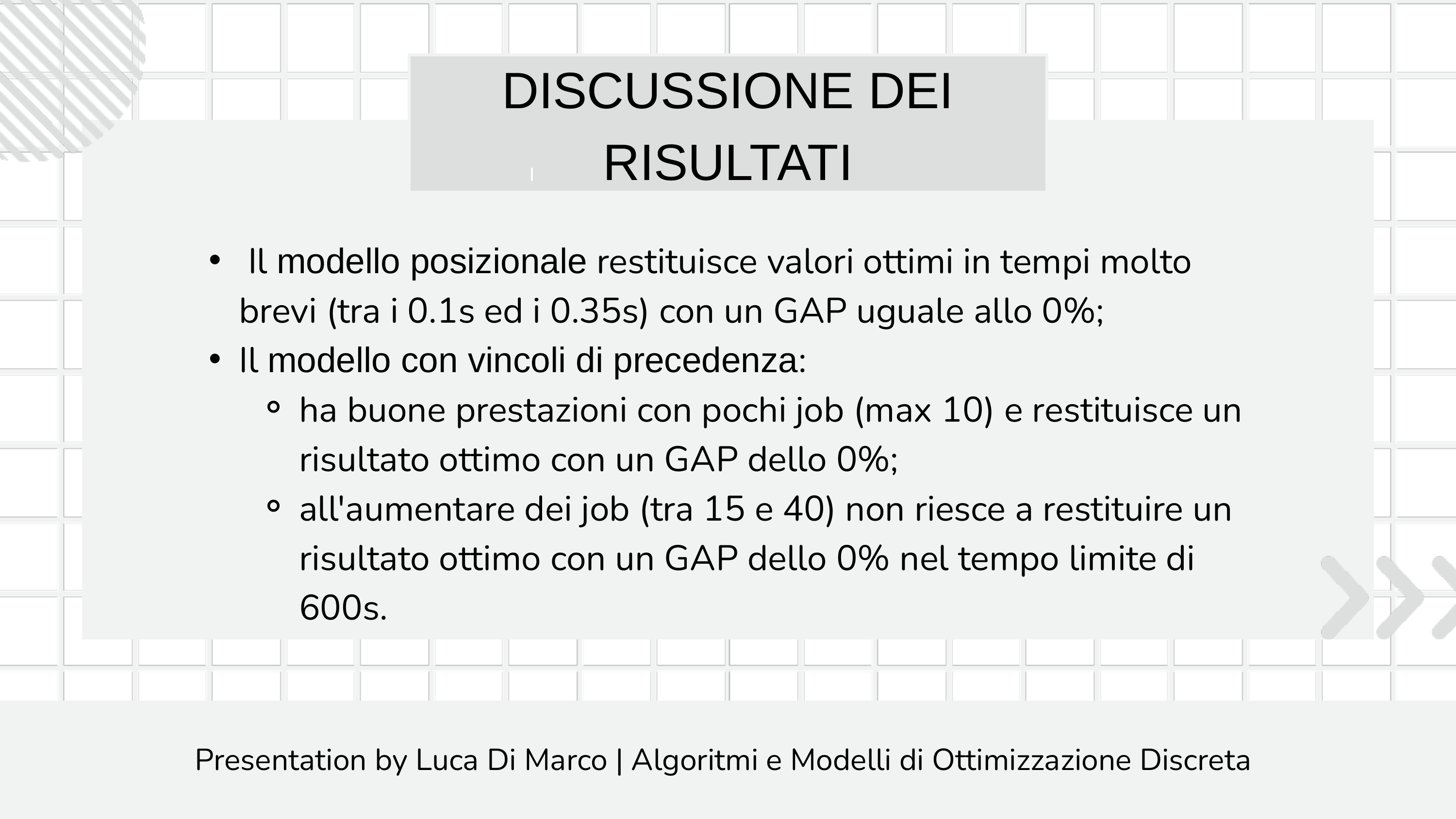

DISCUSSIONE DEI RISULTATI

I

 Il modello posizionale restituisce valori ottimi in tempi molto brevi (tra i 0.1s ed i 0.35s) con un GAP uguale allo 0%;
Il modello con vincoli di precedenza:
ha buone prestazioni con pochi job (max 10) e restituisce un risultato ottimo con un GAP dello 0%;
all'aumentare dei job (tra 15 e 40) non riesce a restituire un risultato ottimo con un GAP dello 0% nel tempo limite di 600s.

Presentation by Luca Di Marco | Algoritmi e Modelli di Ottimizzazione Discreta